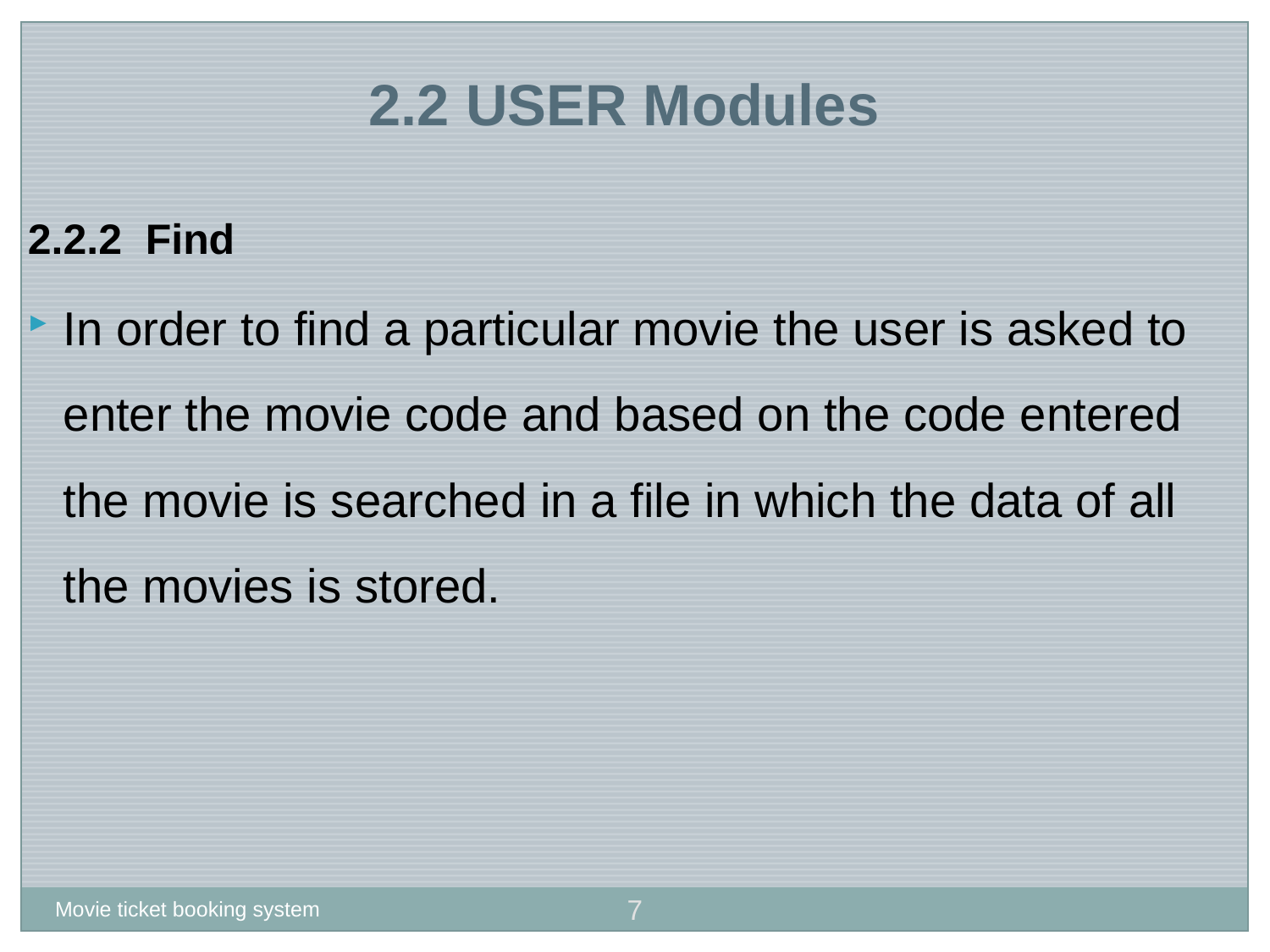

2.2 USER Modules

2.2.2  Find
In order to find a particular movie the user is asked to enter the movie code and based on the code entered the movie is searched in a file in which the data of all the movies is stored.

7
Movie ticket booking system